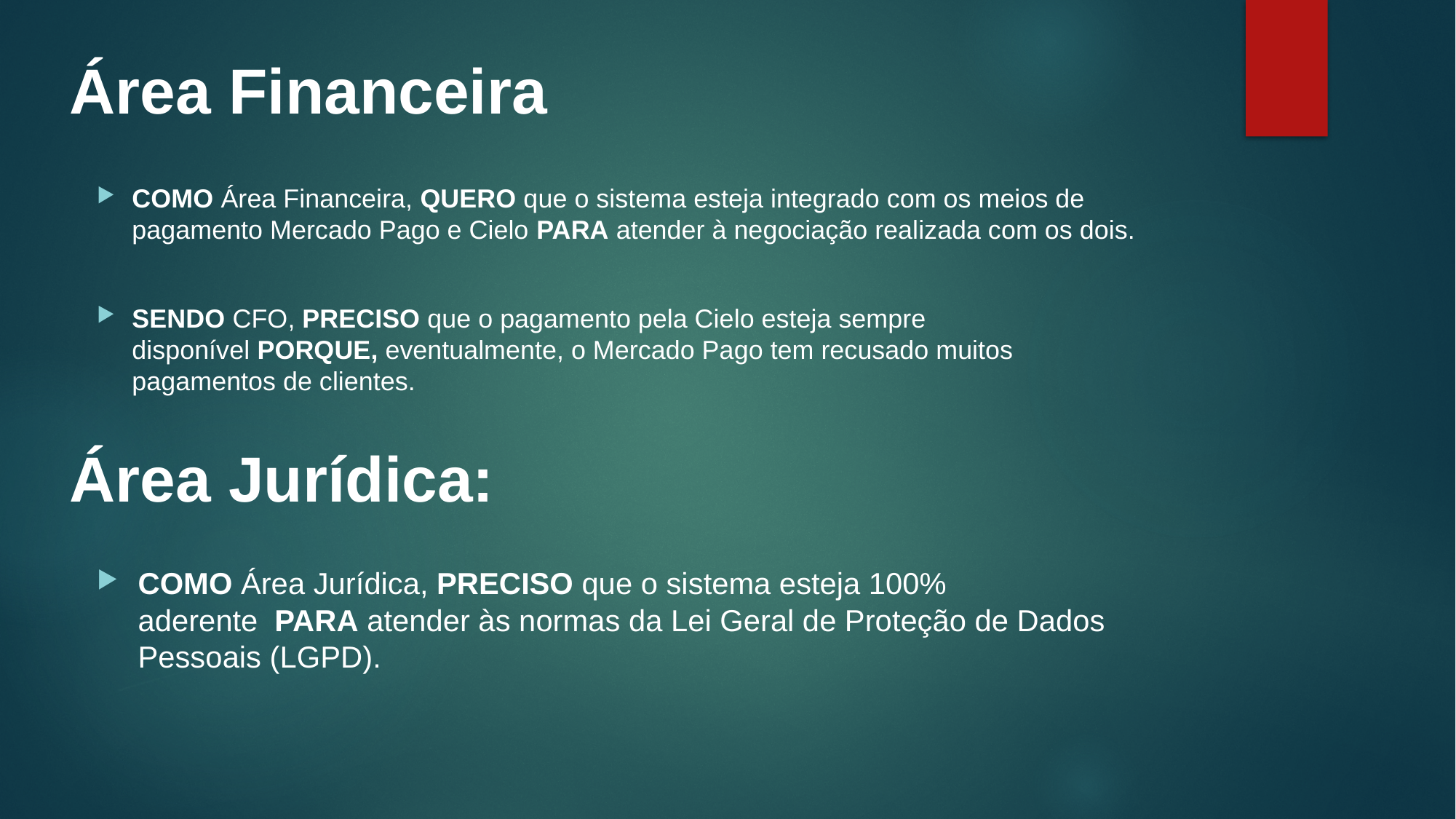

Área Financeira
COMO Área Financeira, QUERO que o sistema esteja integrado com os meios de pagamento Mercado Pago e Cielo PARA atender à negociação realizada com os dois.

SENDO CFO, PRECISO que o pagamento pela Cielo esteja sempre disponível PORQUE, eventualmente, o Mercado Pago tem recusado muitos pagamentos de clientes.
# Área Jurídica:
COMO Área Jurídica, PRECISO que o sistema esteja 100% aderente  PARA atender às normas da Lei Geral de Proteção de Dados Pessoais (LGPD).